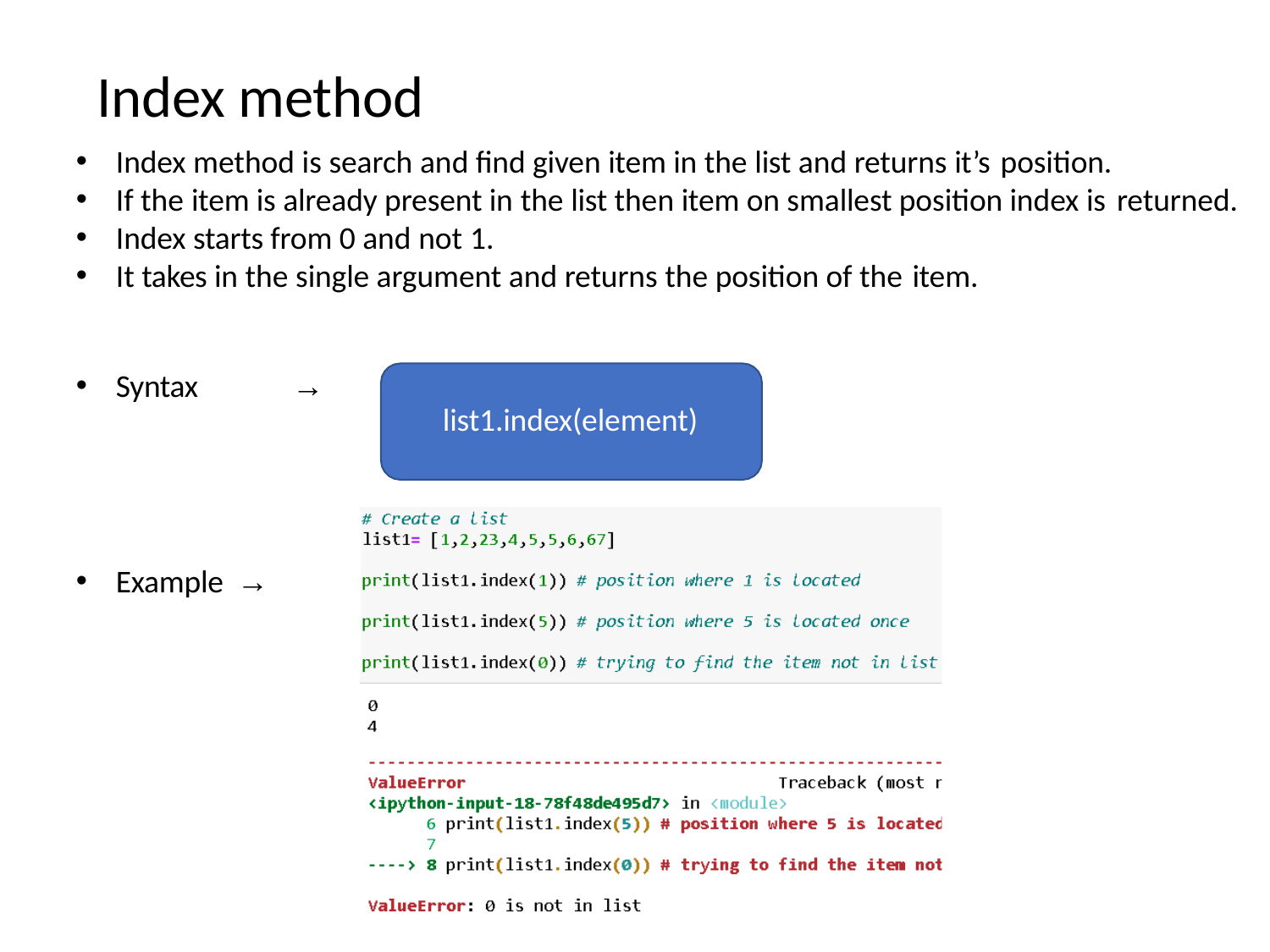

# Index method
Index method is search and find given item in the list and returns it’s position.
If the item is already present in the list then item on smallest position index is returned.
Index starts from 0 and not 1.
It takes in the single argument and returns the position of the item.

Syntax	→
list1.index(element)

Example →